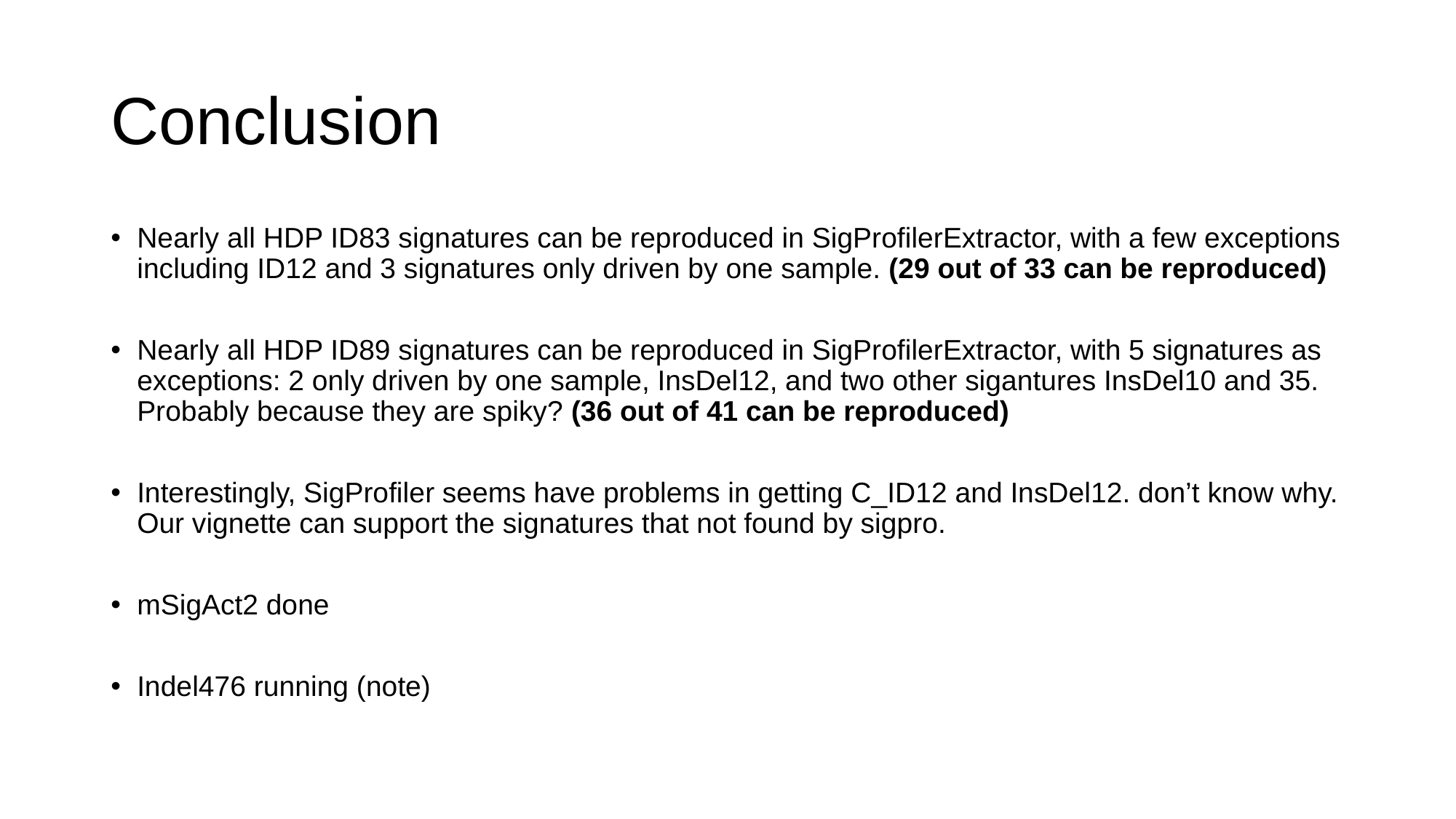

# Conclusion
Nearly all HDP ID83 signatures can be reproduced in SigProfilerExtractor, with a few exceptions including ID12 and 3 signatures only driven by one sample. (29 out of 33 can be reproduced)

Nearly all HDP ID89 signatures can be reproduced in SigProfilerExtractor, with 5 signatures as exceptions: 2 only driven by one sample, InsDel12, and two other sigantures InsDel10 and 35. Probably because they are spiky? (36 out of 41 can be reproduced)

Interestingly, SigProfiler seems have problems in getting C_ID12 and InsDel12. don’t know why. Our vignette can support the signatures that not found by sigpro.

mSigAct2 done

Indel476 running (note)